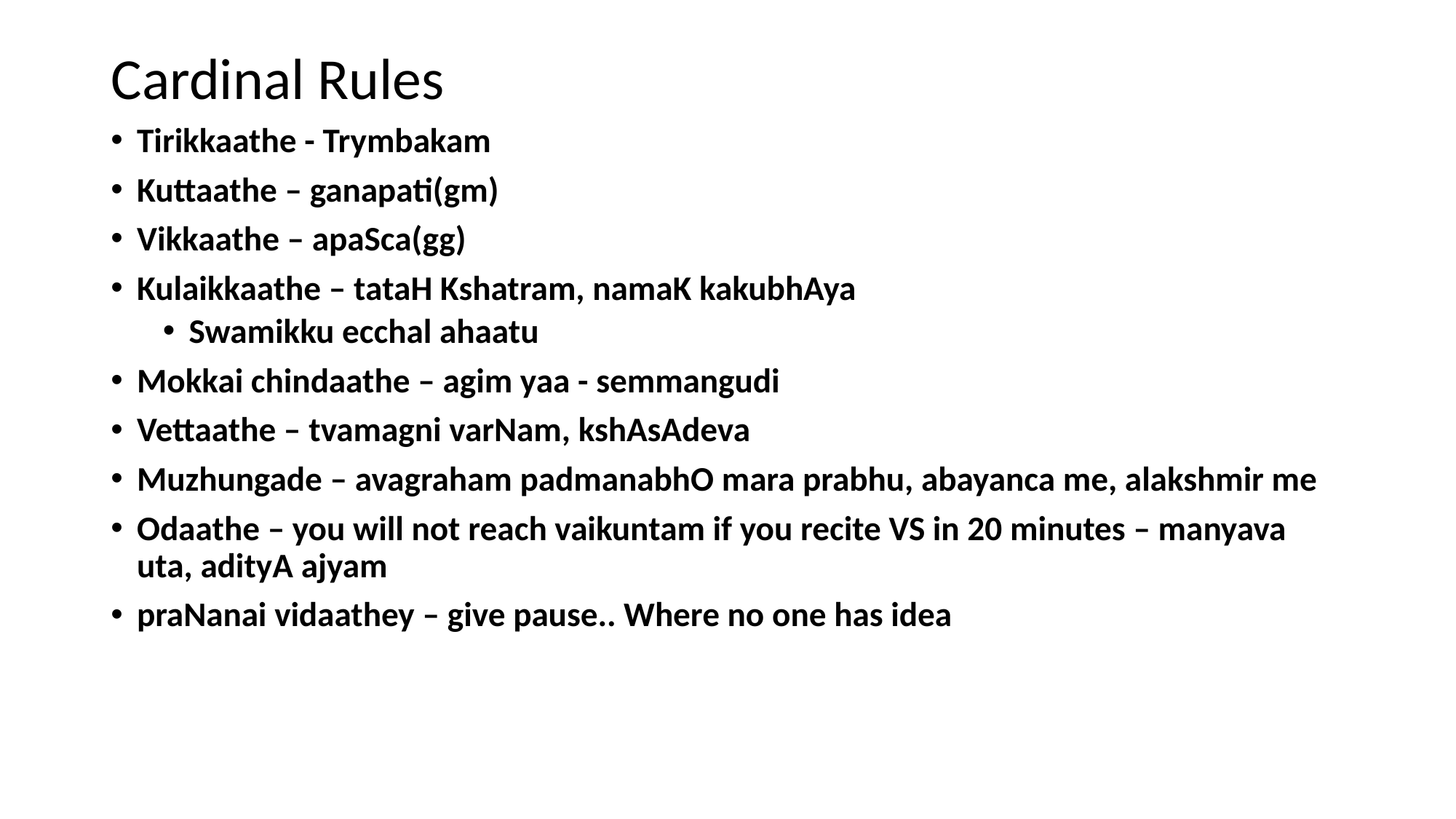

# Cardinal Rules
Tirikkaathe - Trymbakam
Kuttaathe – ganapati(gm)
Vikkaathe – apaSca(gg)
Kulaikkaathe – tataH Kshatram, namaK kakubhAya
Swamikku ecchal ahaatu
Mokkai chindaathe – agim yaa - semmangudi
Vettaathe – tvamagni varNam, kshAsAdeva
Muzhungade – avagraham padmanabhO mara prabhu, abayanca me, alakshmir me
Odaathe – you will not reach vaikuntam if you recite VS in 20 minutes – manyava uta, adityA ajyam
praNanai vidaathey – give pause.. Where no one has idea